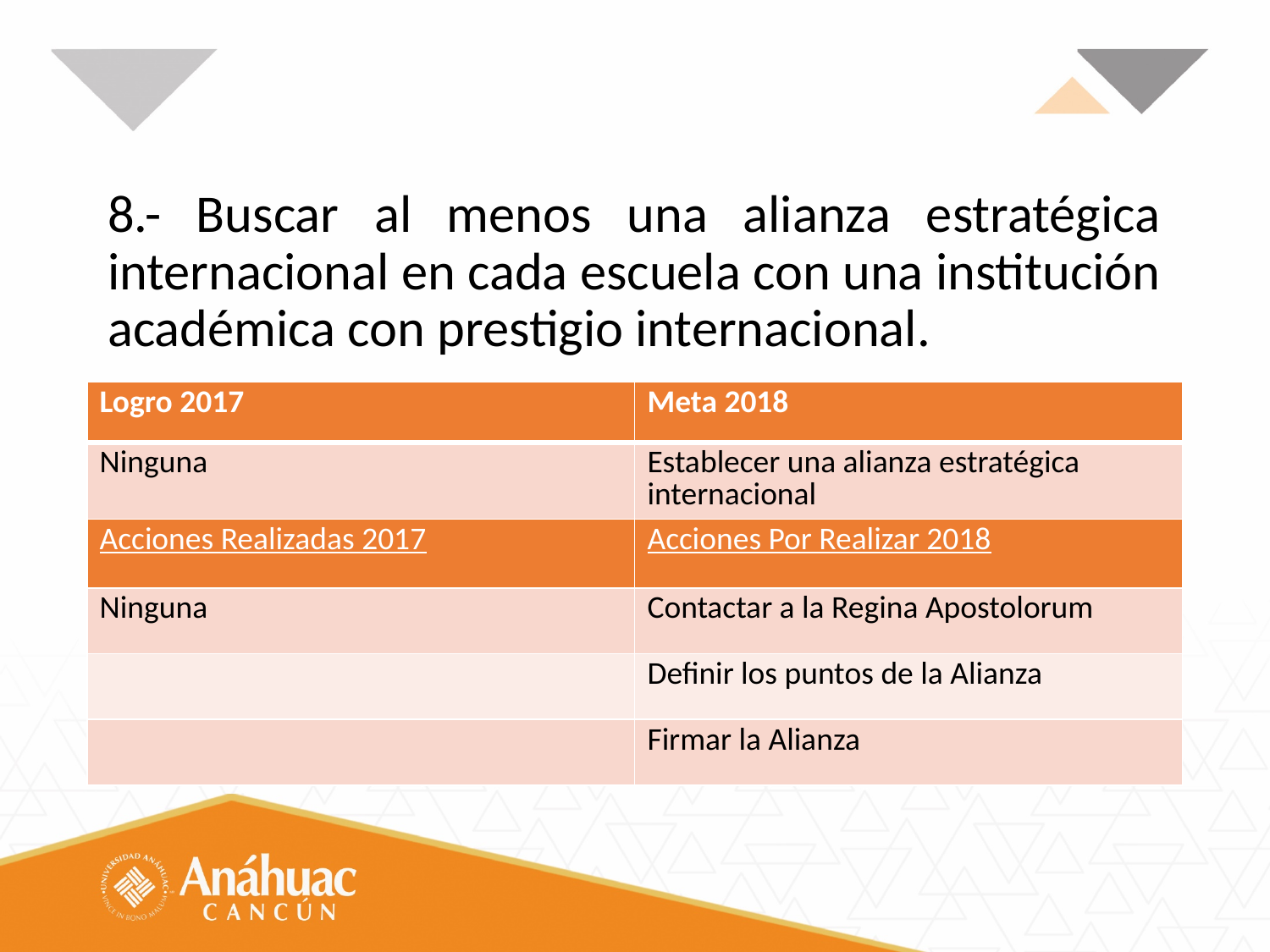

# 8.- Buscar al menos una alianza estratégica internacional en cada escuela con una institución académica con prestigio internacional.
| Logro 2017 | Meta 2018 |
| --- | --- |
| Ninguna | Establecer una alianza estratégica internacional |
| Acciones Realizadas 2017 | Acciones Por Realizar 2018 |
| Ninguna | Contactar a la Regina Apostolorum |
|  | Definir los puntos de la Alianza |
|  | Firmar la Alianza |